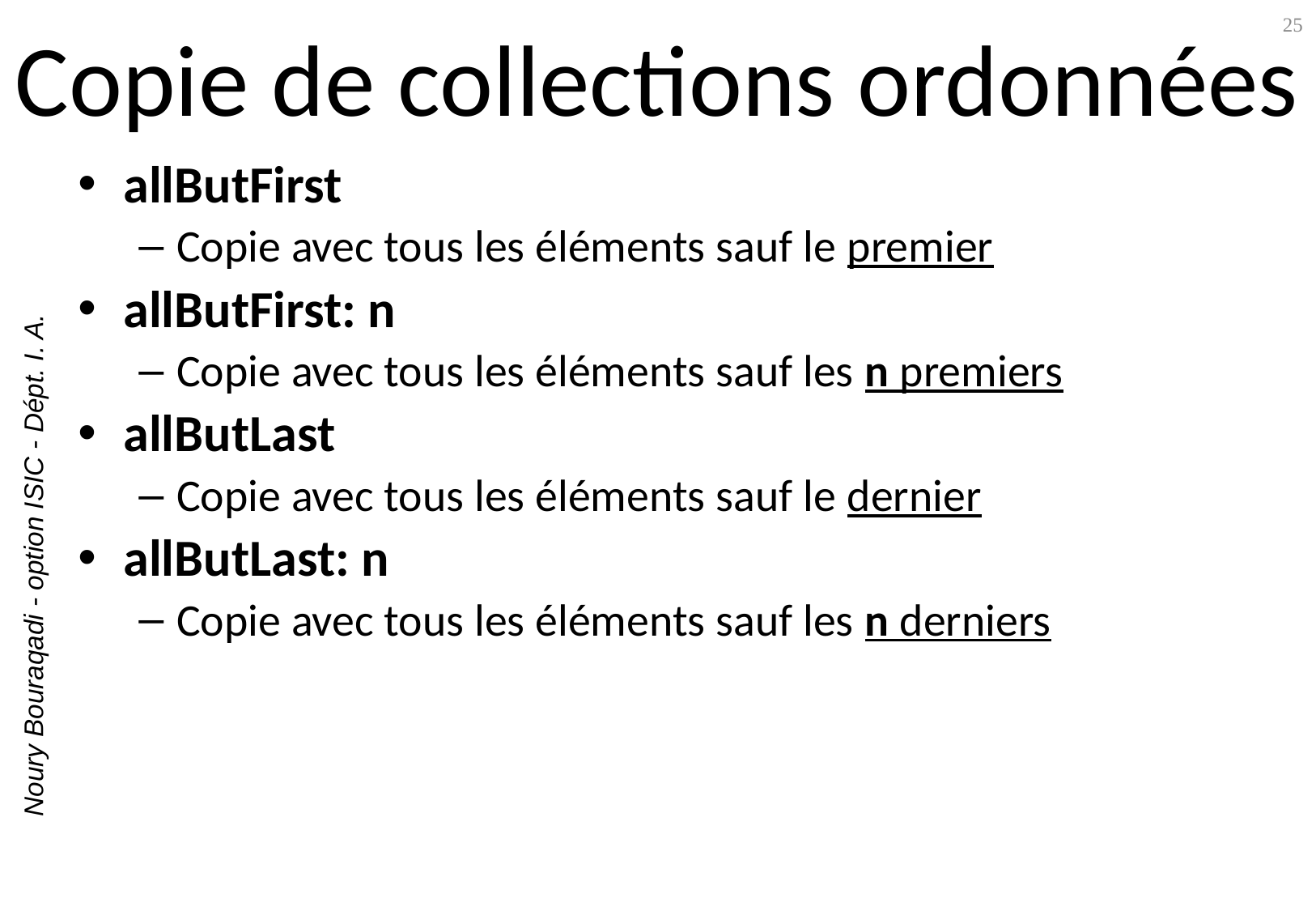

# Copie de collections ordonnées
25
allButFirst
Copie avec tous les éléments sauf le premier
allButFirst: n
Copie avec tous les éléments sauf les n premiers
allButLast
Copie avec tous les éléments sauf le dernier
allButLast: n
Copie avec tous les éléments sauf les n derniers